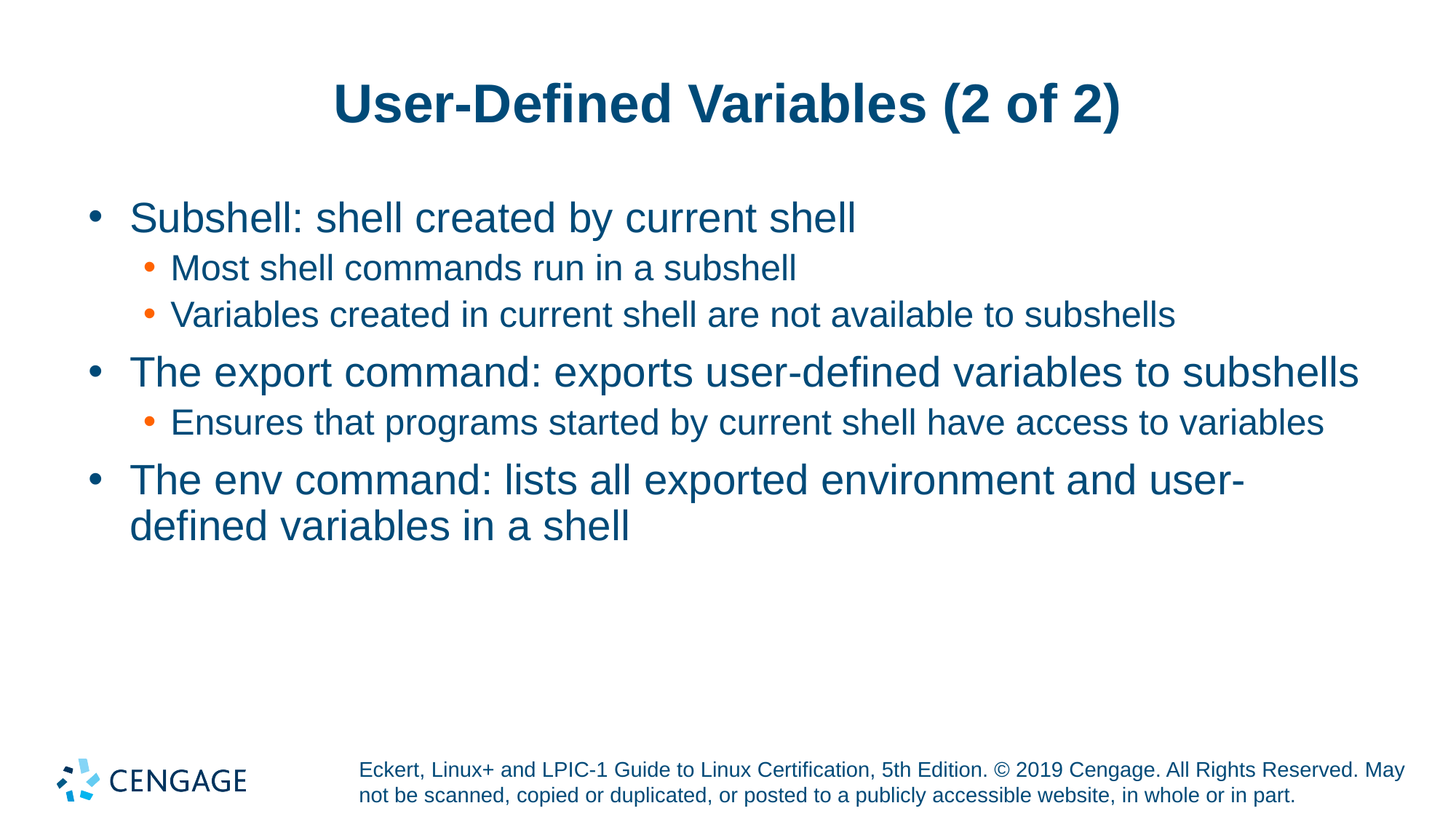

# User-Defined Variables (2 of 2)
Subshell: shell created by current shell
Most shell commands run in a subshell
Variables created in current shell are not available to subshells
The export command: exports user-defined variables to subshells
Ensures that programs started by current shell have access to variables
The env command: lists all exported environment and user-defined variables in a shell